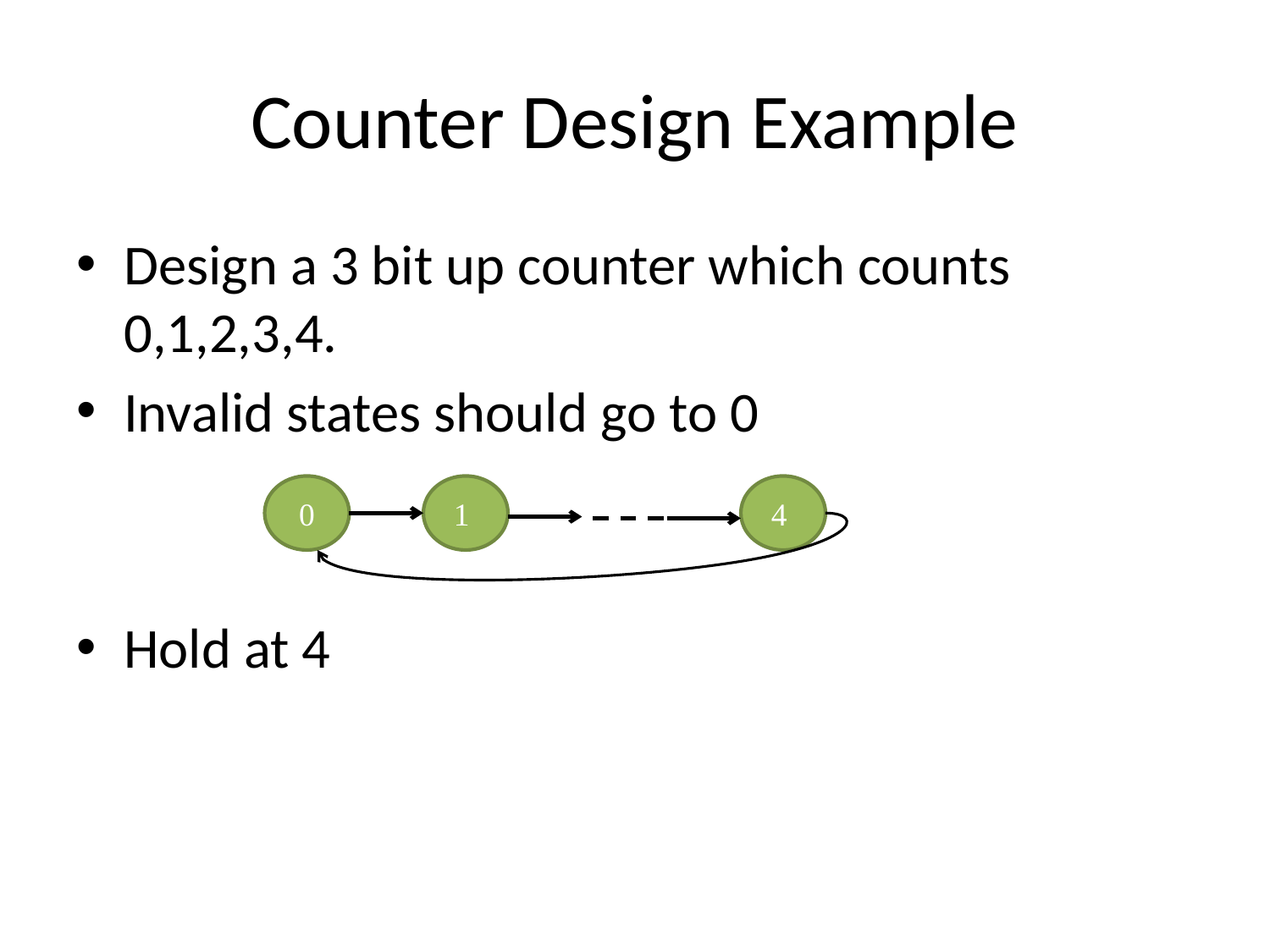

# Counter Design Example
Design a 3 bit up counter which counts 0,1,2,3,4.
Invalid states should go to 0

Hold at 4
0
1
4